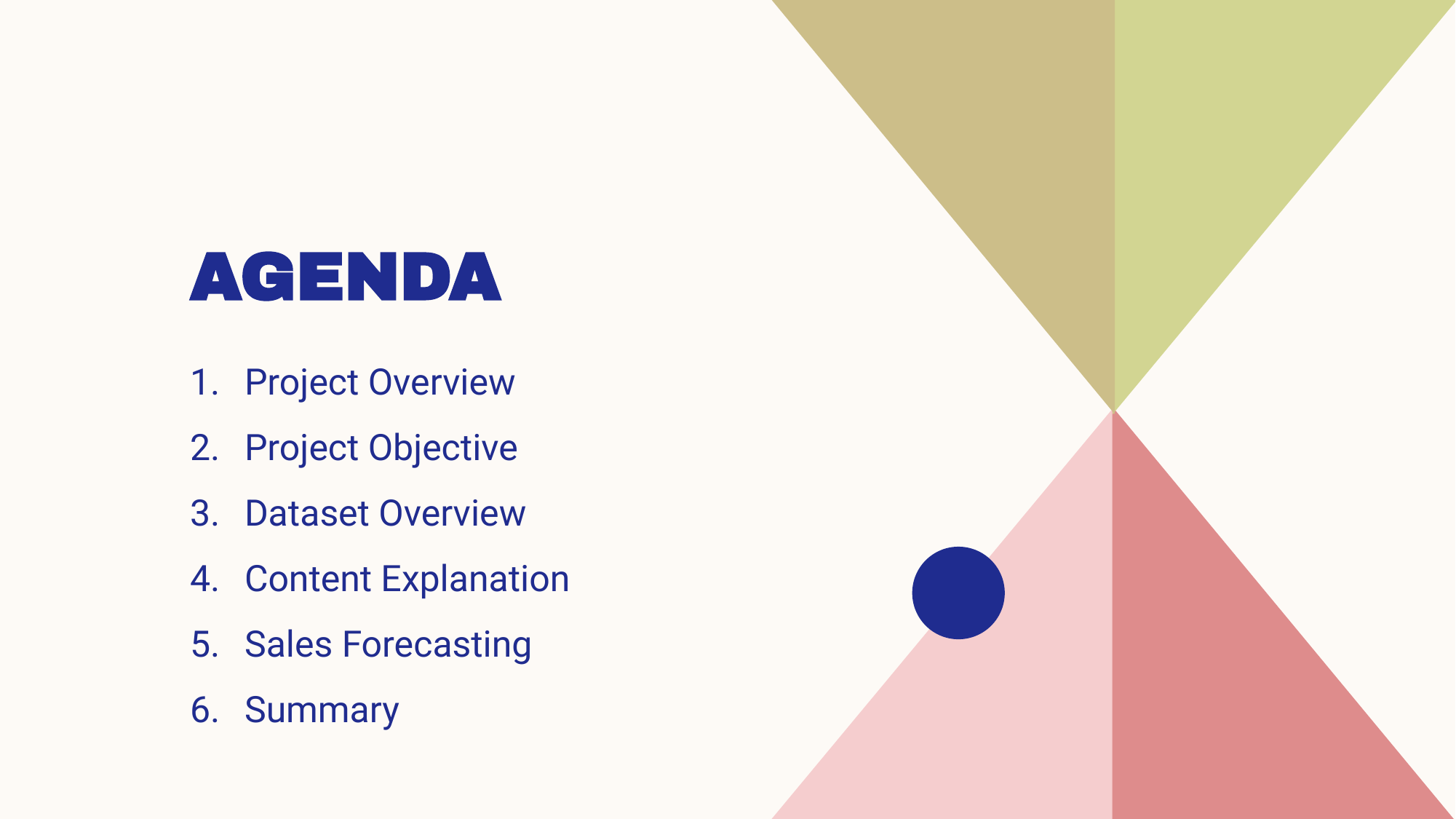

# AGENDA
Project Overview
Project Objective
Dataset Overview
Content Explanation
Sales Forecasting
Summary